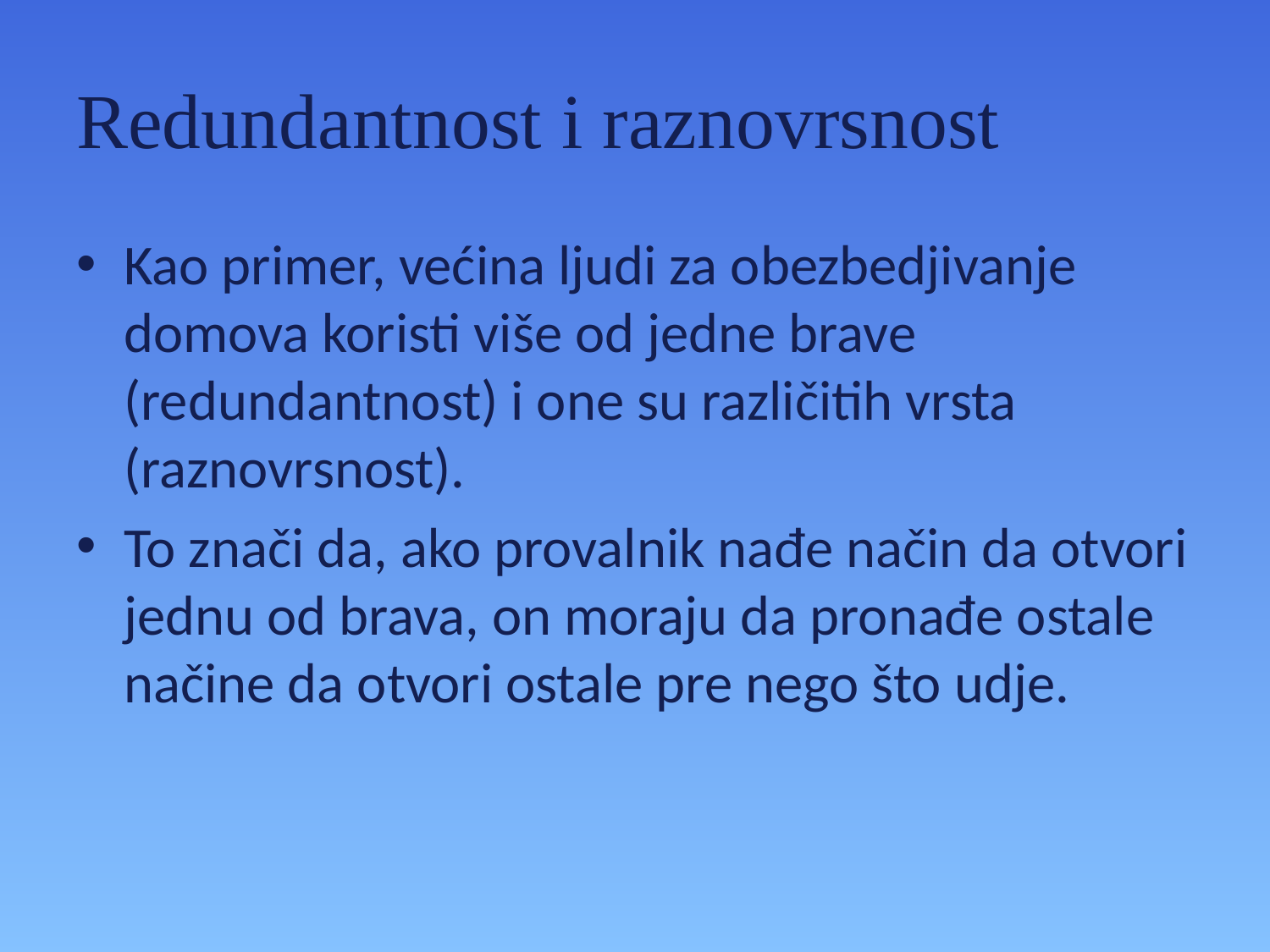

# Redundantnost i raznovrsnost
Kao primer, većina ljudi za obezbedjivanje domova koristi više od jedne brave (redundantnost) i one su različitih vrsta (raznovrsnost).
To znači da, ako provalnik nađe način da otvori jednu od brava, on moraju da pronađe ostale načine da otvori ostale pre nego što udje.